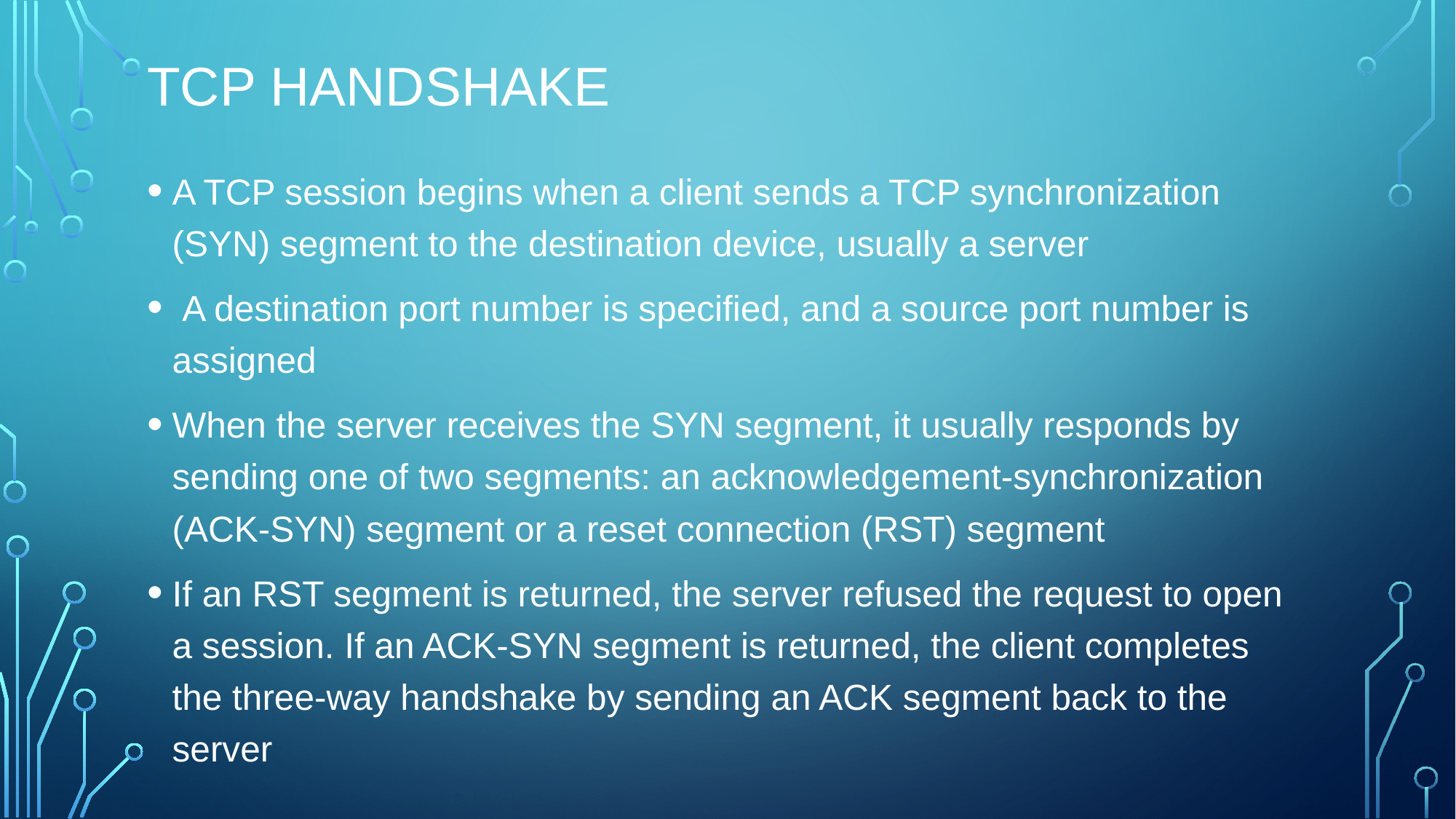

# TCP Handshake
A TCP session begins when a client sends a TCP synchronization (SYN) segment to the destination device, usually a server
 A destination port number is specified, and a source port number is assigned
When the server receives the SYN segment, it usually responds by sending one of two segments: an acknowledgement-synchronization (ACK-SYN) segment or a reset connection (RST) segment
If an RST segment is returned, the server refused the request to open a session. If an ACK-SYN segment is returned, the client completes the three-way handshake by sending an ACK segment back to the server